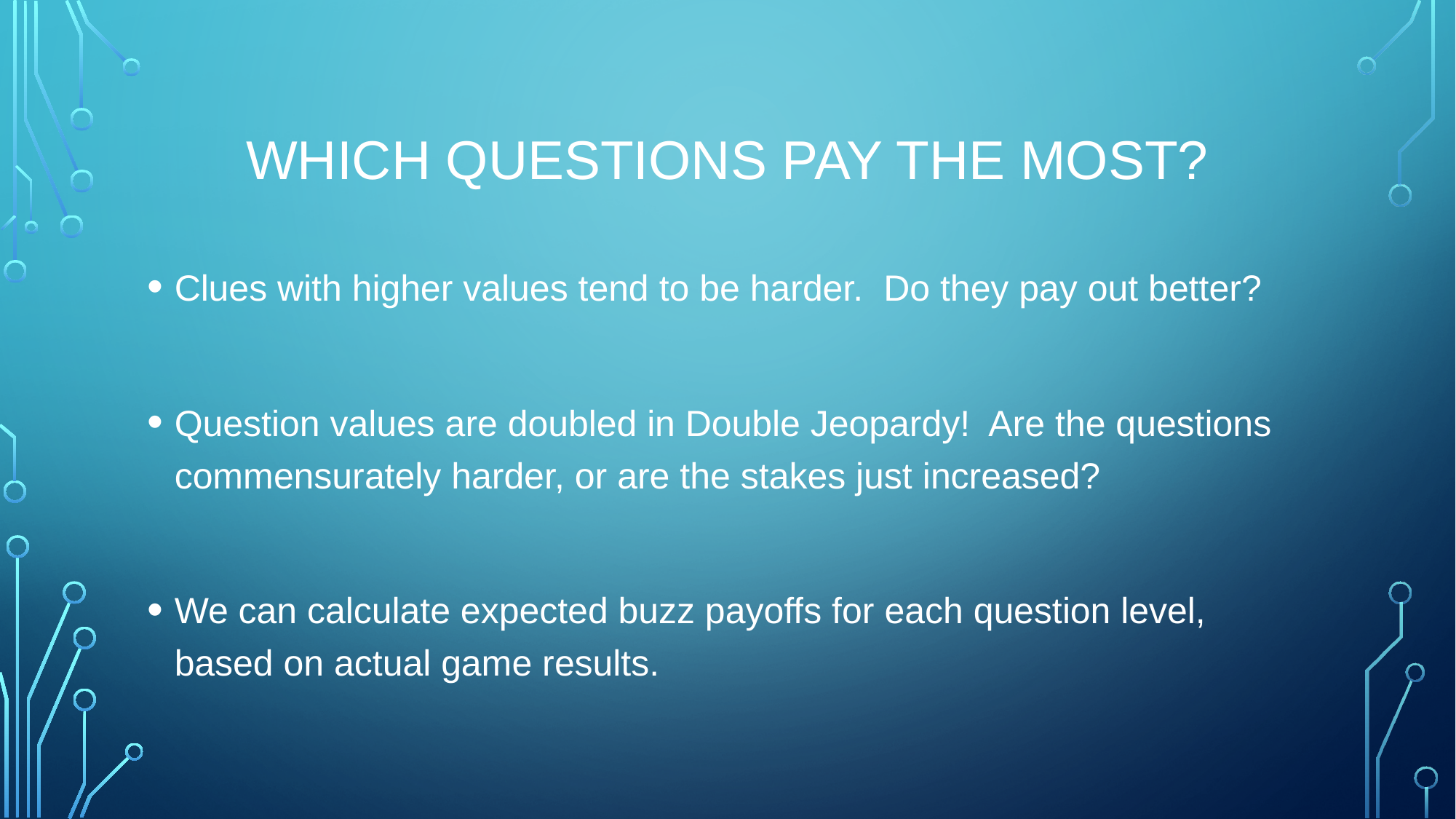

# Which Questions Pay the Most?
Clues with higher values tend to be harder.  Do they pay out better?

Question values are doubled in Double Jeopardy!  Are the questions commensurately harder, or are the stakes just increased?

We can calculate expected buzz payoffs for each question level, based on actual game results.